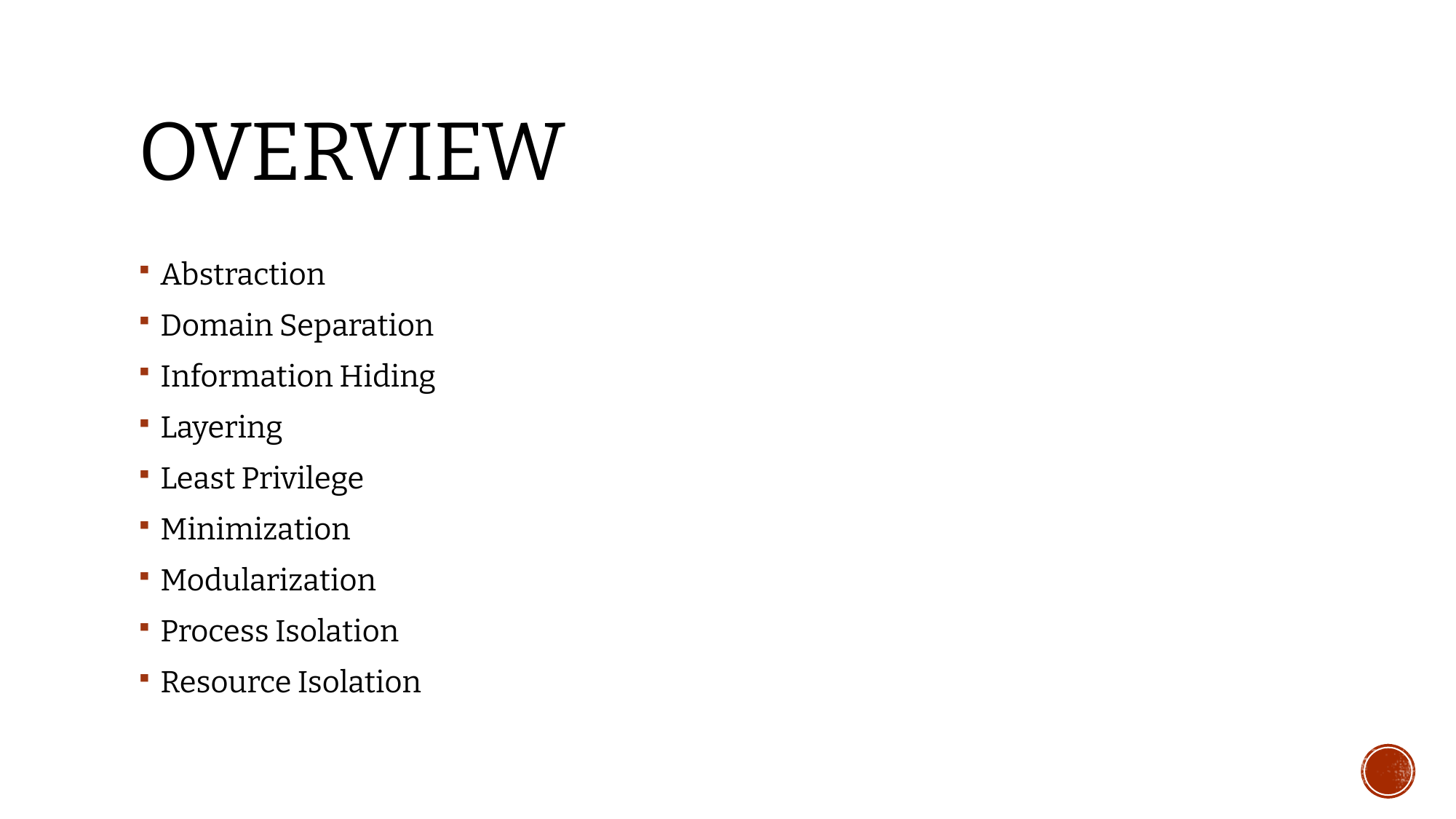

# Overview
Abstraction
Domain Separation
Information Hiding
Layering
Least Privilege
Minimization
Modularization
Process Isolation
Resource Isolation